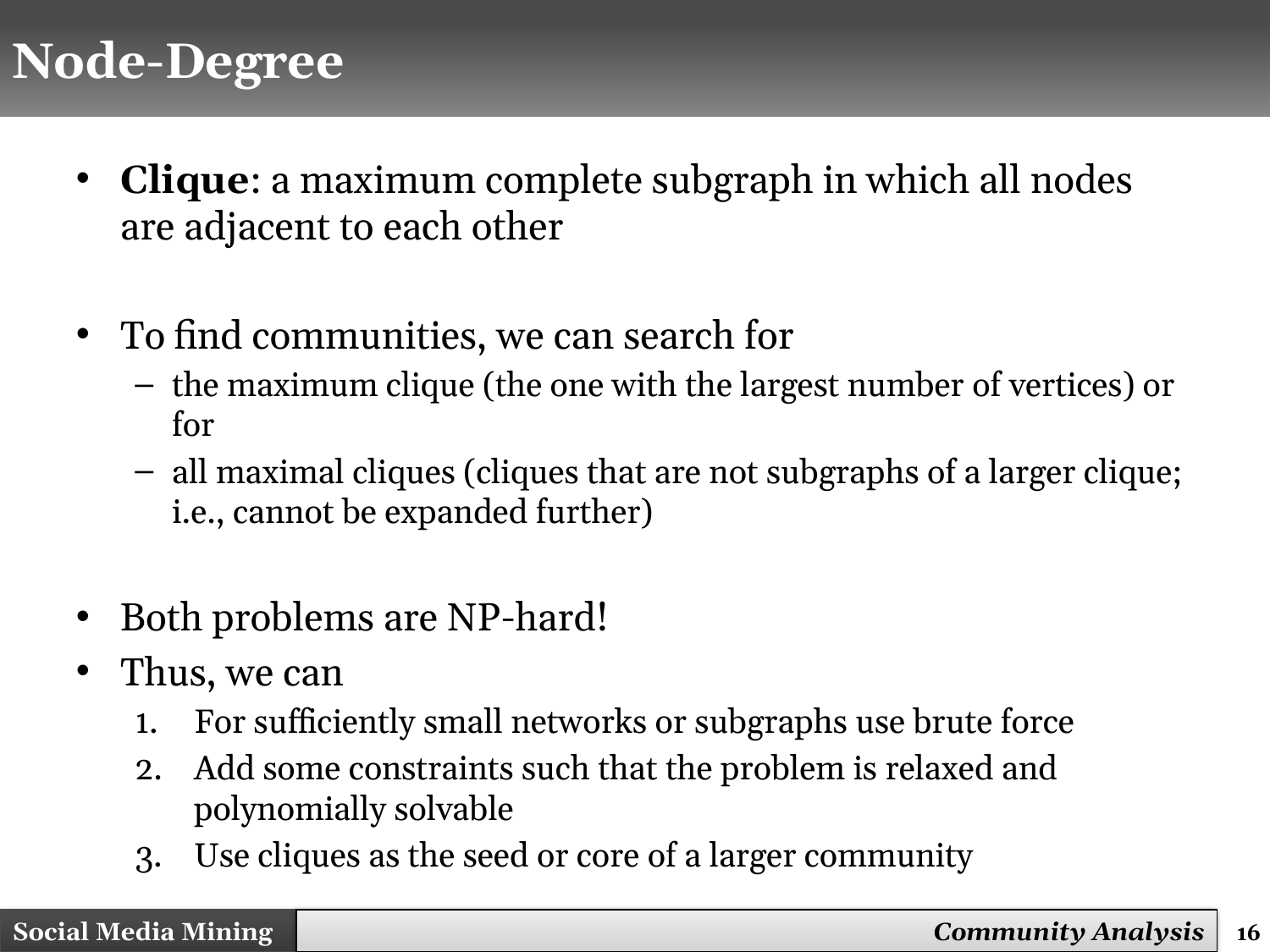

# Node-Degree
Clique: a maximum complete subgraph in which all nodes are adjacent to each other

To find communities, we can search for
the maximum clique (the one with the largest number of vertices) or for
all maximal cliques (cliques that are not subgraphs of a larger clique; i.e., cannot be expanded further)

Both problems are NP-hard!
Thus, we can
For sufficiently small networks or subgraphs use brute force
Add some constraints such that the problem is relaxed and polynomially solvable
Use cliques as the seed or core of a larger community